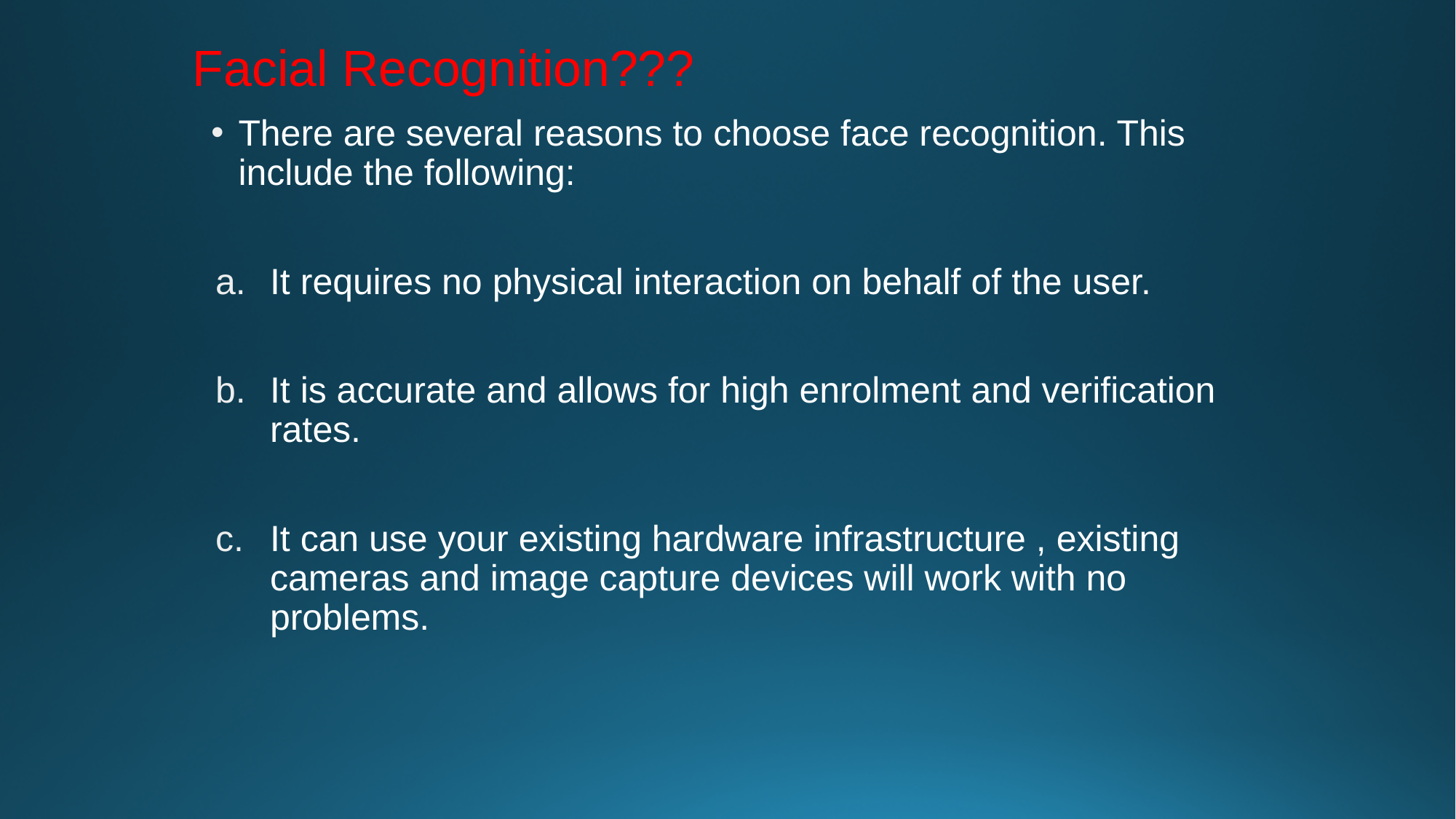

# Facial Recognition???
There are several reasons to choose face recognition. This include the following:

It requires no physical interaction on behalf of the user.

It is accurate and allows for high enrolment and verification rates.

It can use your existing hardware infrastructure , existing cameras and image capture devices will work with no problems.